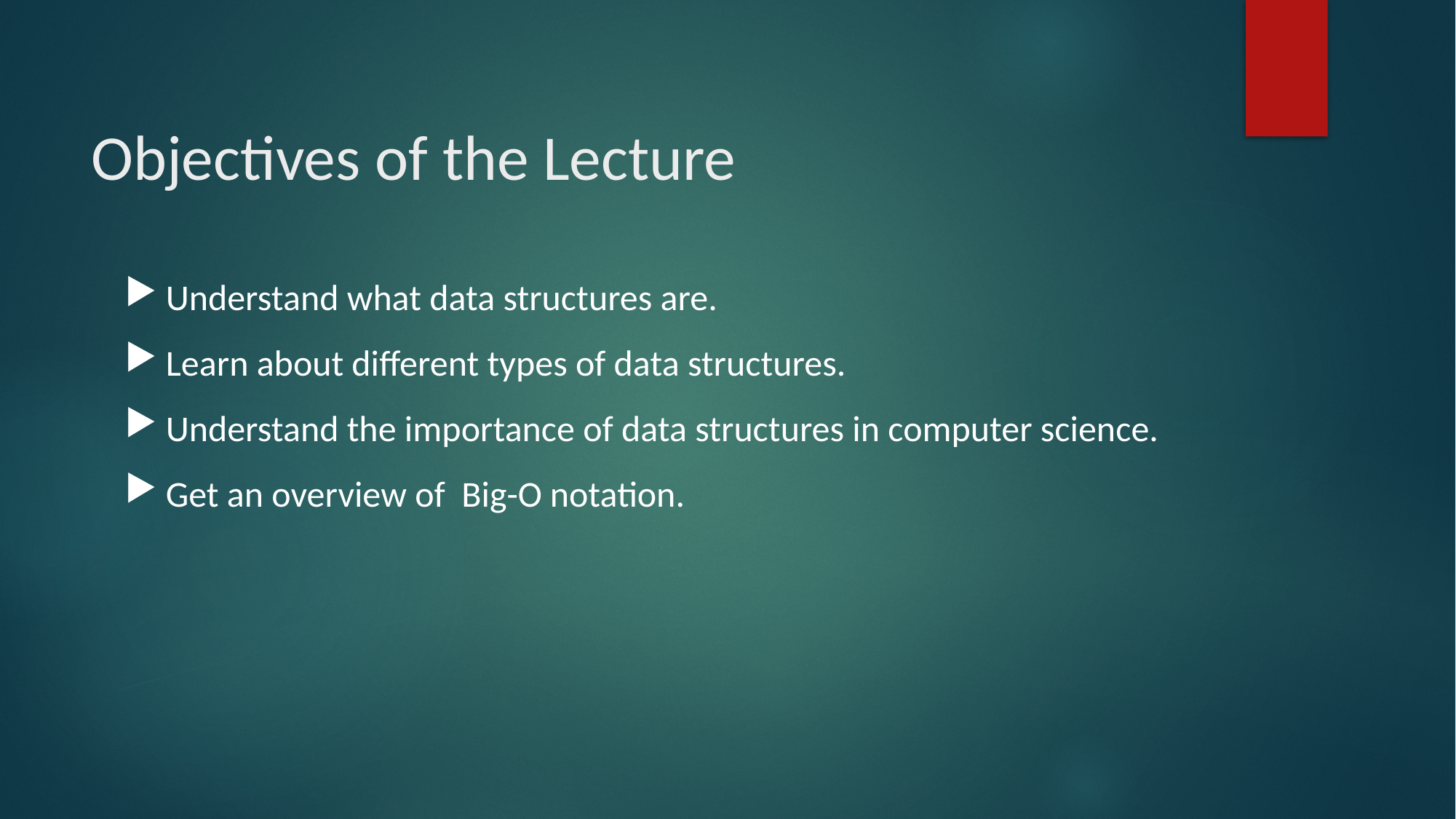

# Objectives of the Lecture

Understand what data structures are.
Learn about different types of data structures.
Understand the importance of data structures in computer science.
Get an overview of  Big-O notation.